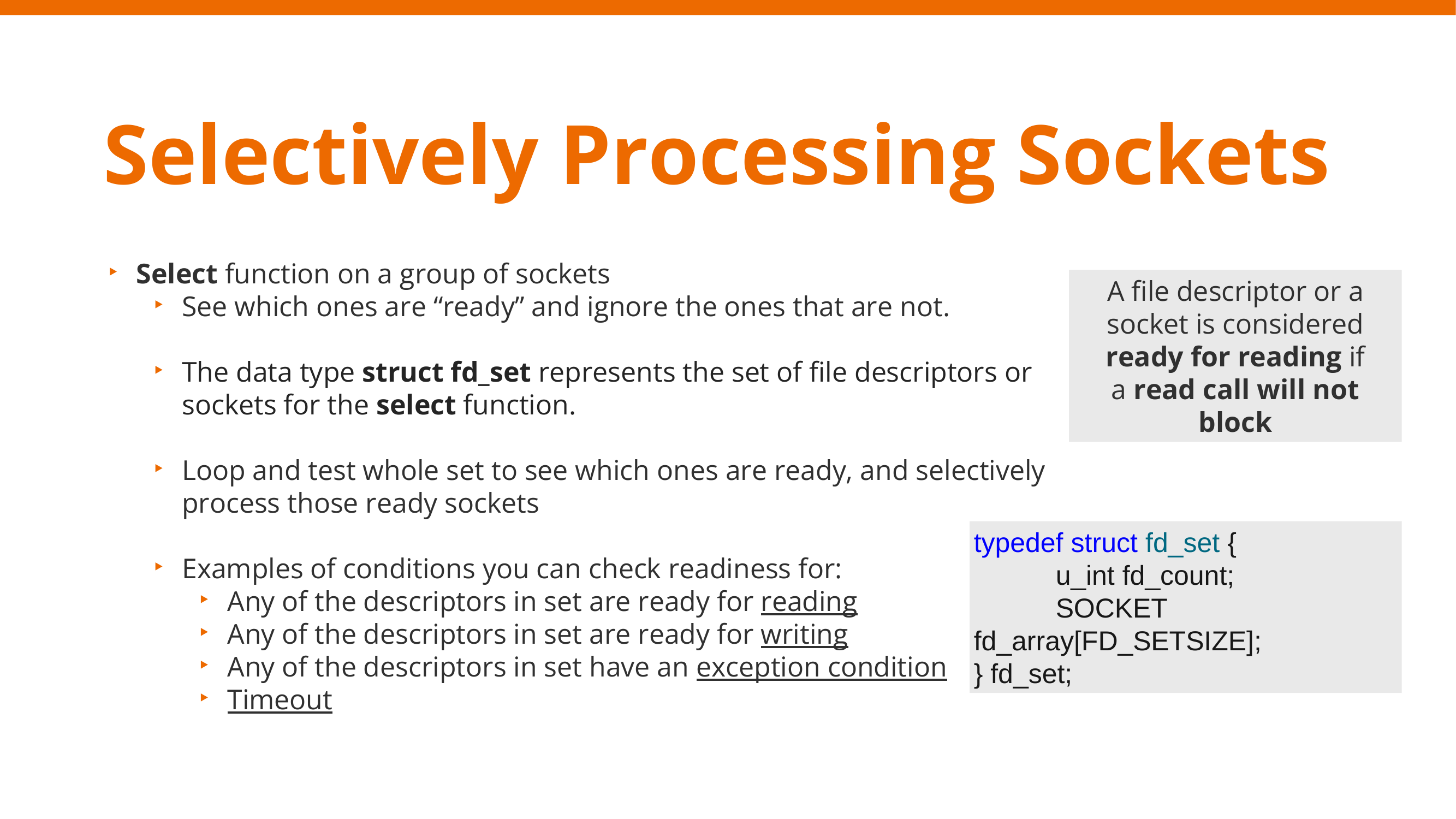

Selectively Processing Sockets
Select function on a group of sockets
See which ones are “ready” and ignore the ones that are not.

The data type struct fd_set represents the set of file descriptors or sockets for the select function.

Loop and test whole set to see which ones are ready, and selectively process those ready sockets

Examples of conditions you can check readiness for:
Any of the descriptors in set are ready for reading
Any of the descriptors in set are ready for writing
Any of the descriptors in set have an exception condition
Timeout
A file descriptor or a socket is considered ready for reading if a read call will not block
typedef struct fd_set {
	u_int fd_count;
	SOCKET 	fd_array[FD_SETSIZE];
} fd_set;